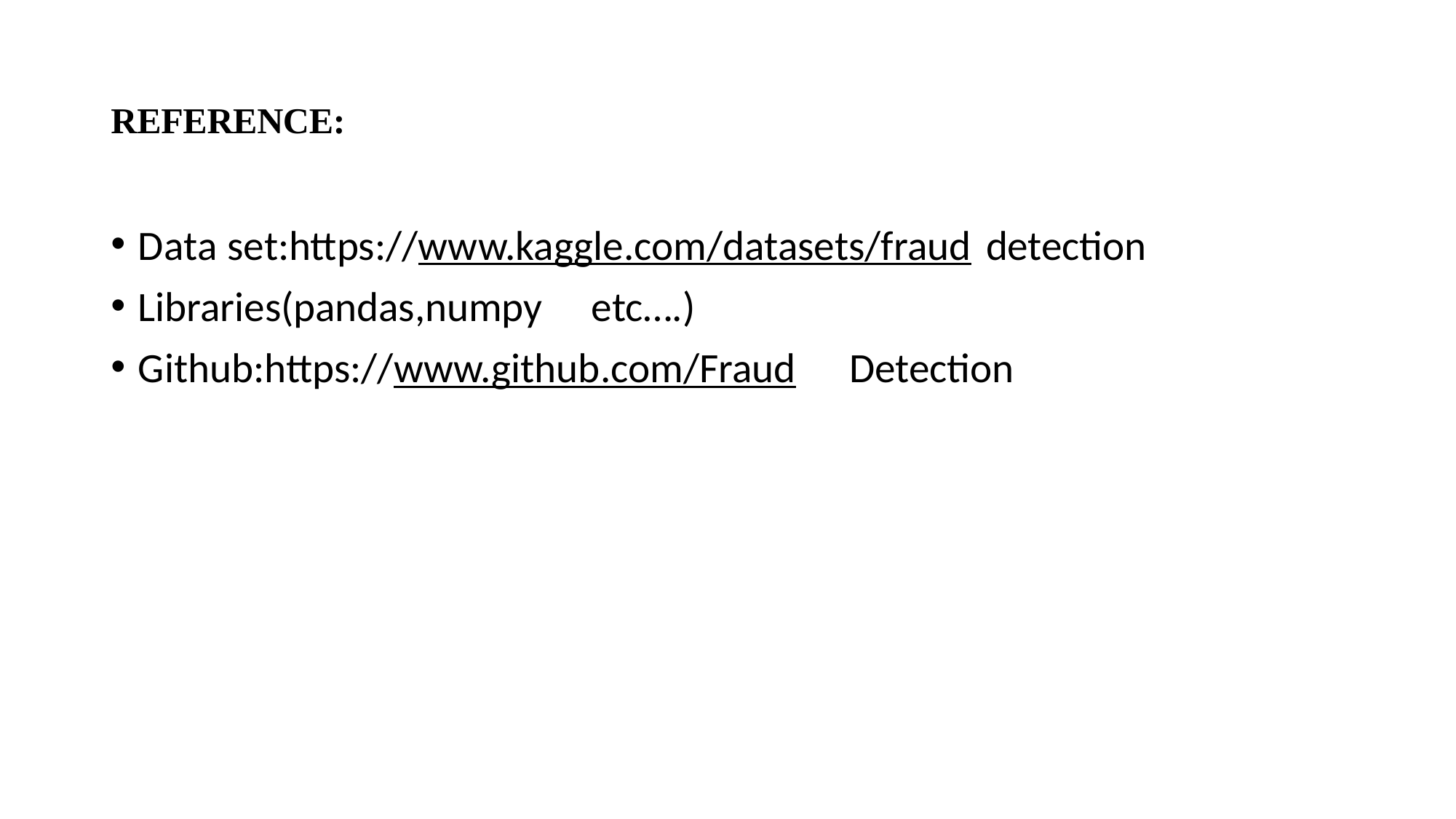

REFERENCE:

Data set:https://www.kaggle.com/datasets/fraud detection
Libraries(pandas,numpy	etc….)
Github:https://www.github.com/Fraud	Detection